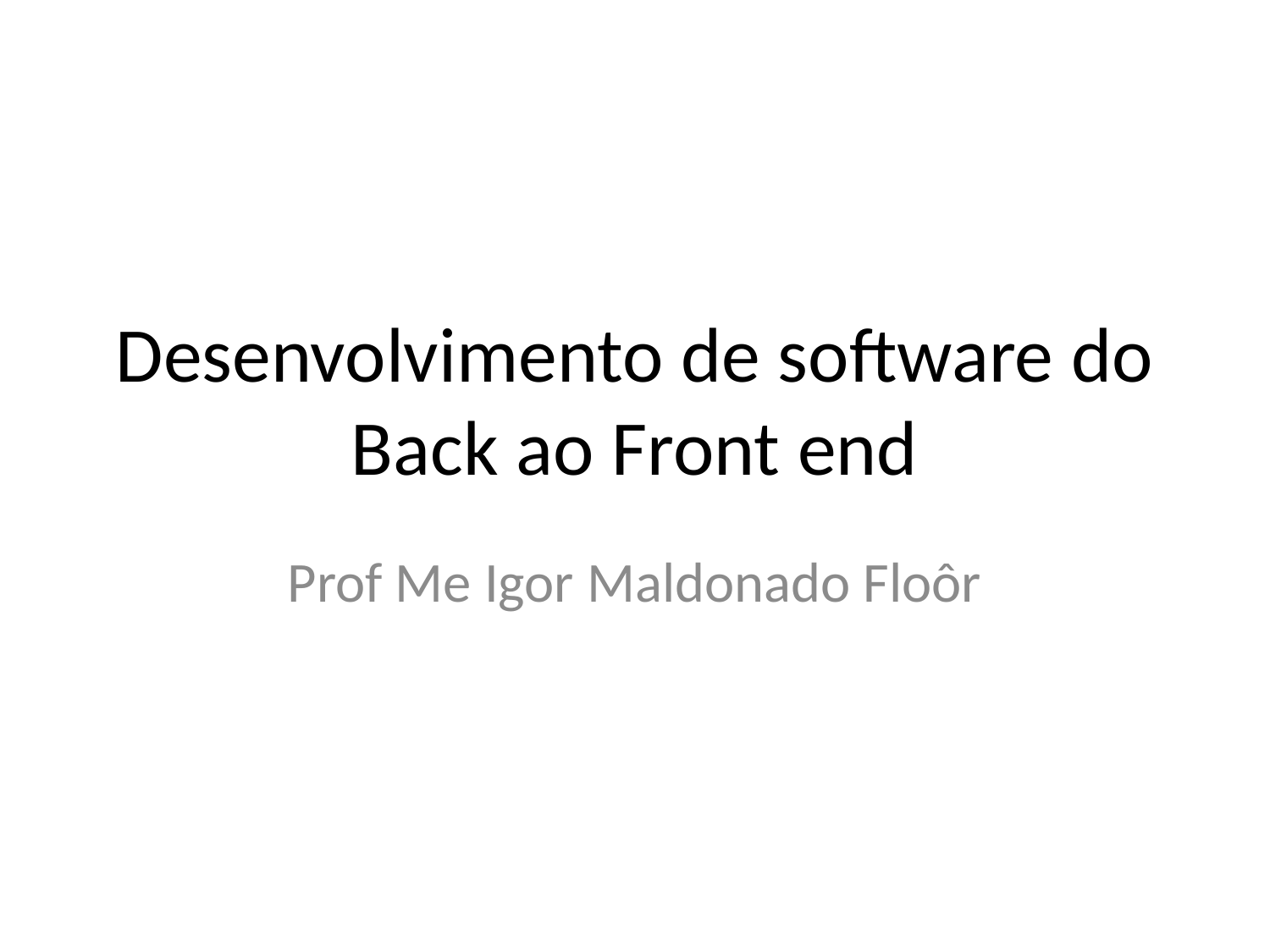

# Desenvolvimento de software do Back ao Front end
Prof Me Igor Maldonado Floôr